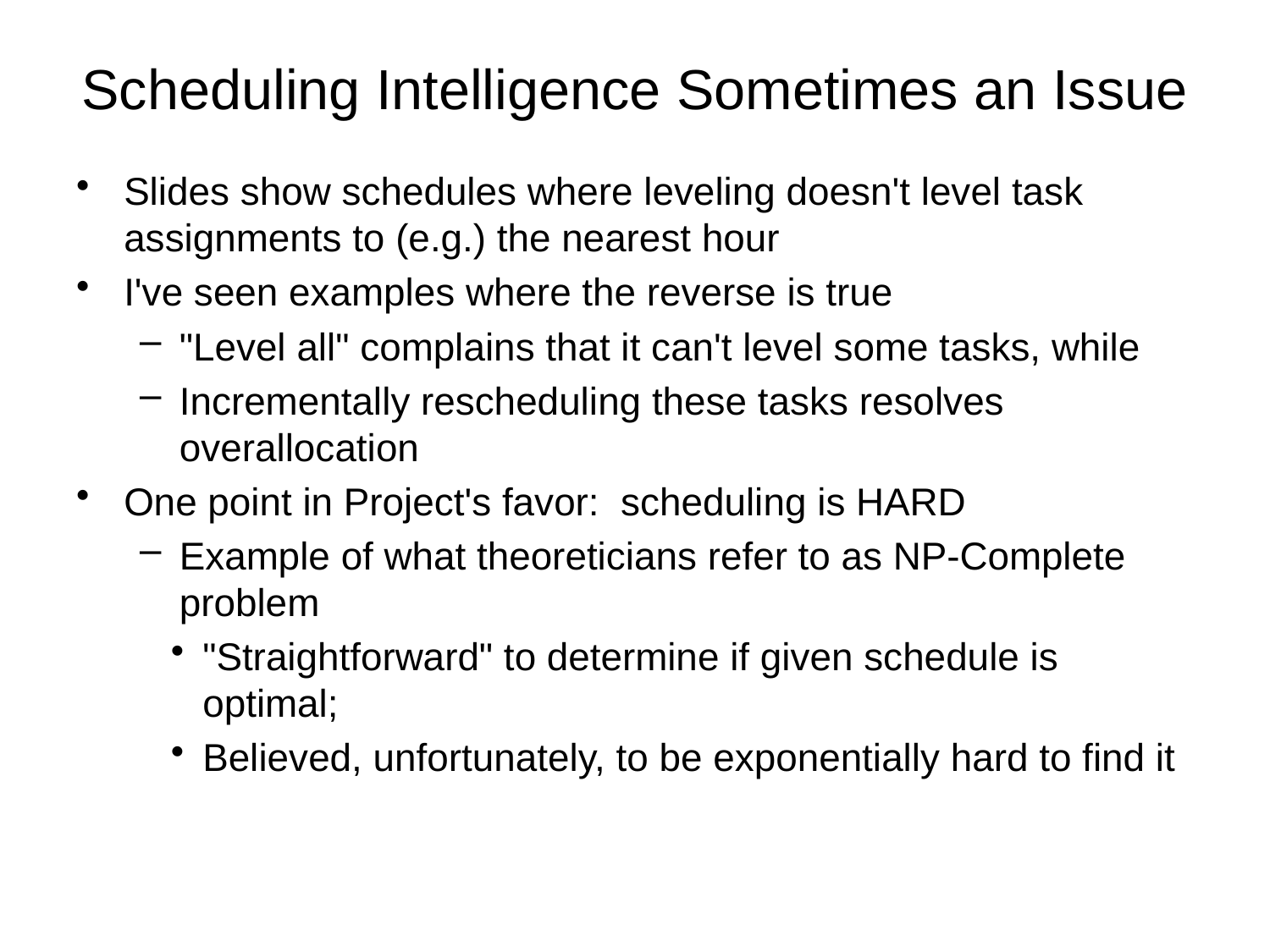

# Scheduling Intelligence Sometimes an Issue
Slides show schedules where leveling doesn't level task assignments to (e.g.) the nearest hour
I've seen examples where the reverse is true
"Level all" complains that it can't level some tasks, while
Incrementally rescheduling these tasks resolves overallocation
One point in Project's favor:  scheduling is HARD
Example of what theoreticians refer to as NP-Complete problem
"Straightforward" to determine if given schedule is optimal;
Believed, unfortunately, to be exponentially hard to find it